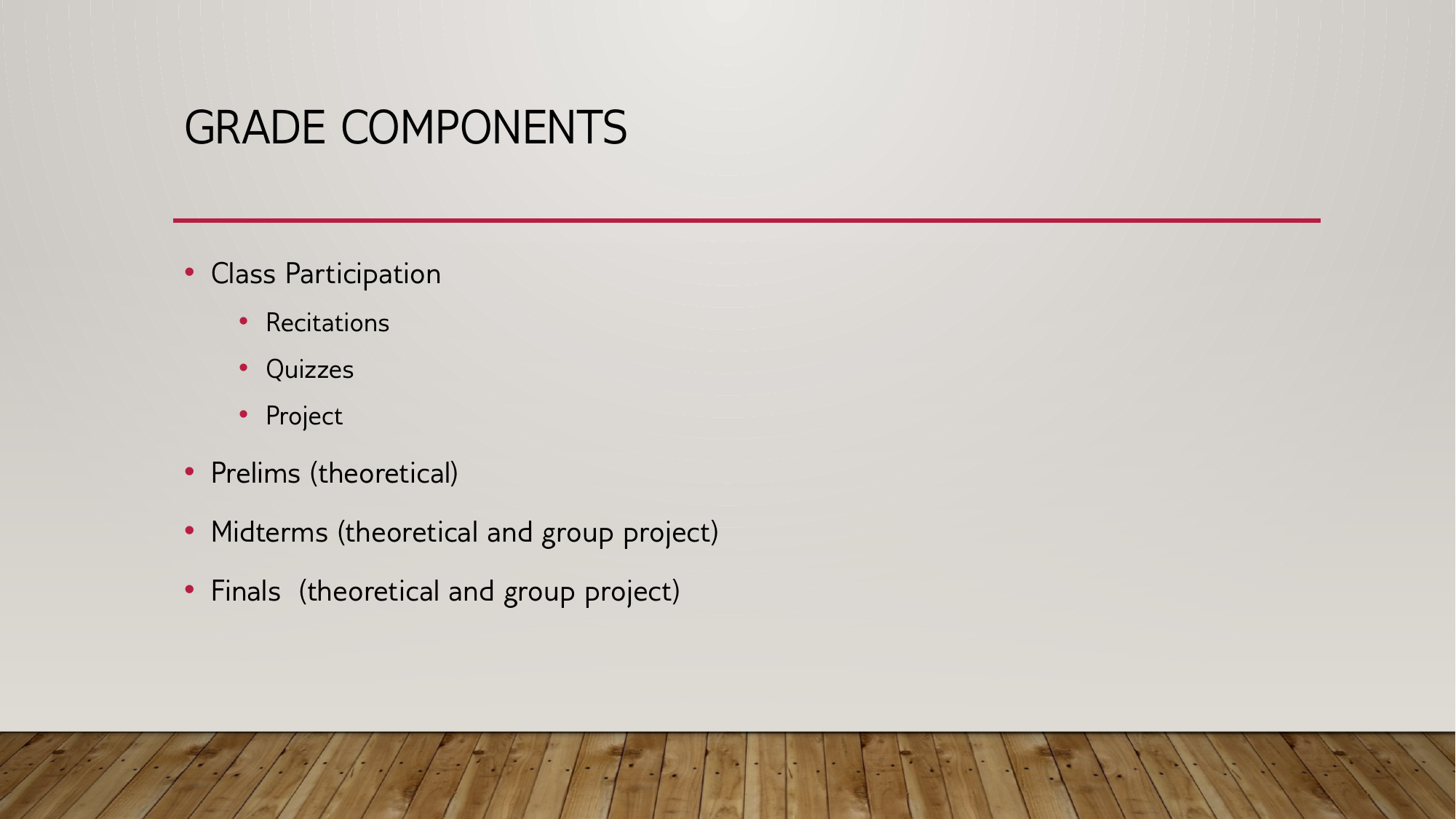

# GRADE COMPONENTS
Class Participation
Recitations
Quizzes
Project
Prelims (theoretical)
Midterms (theoretical and group project)
Finals  (theoretical and group project)